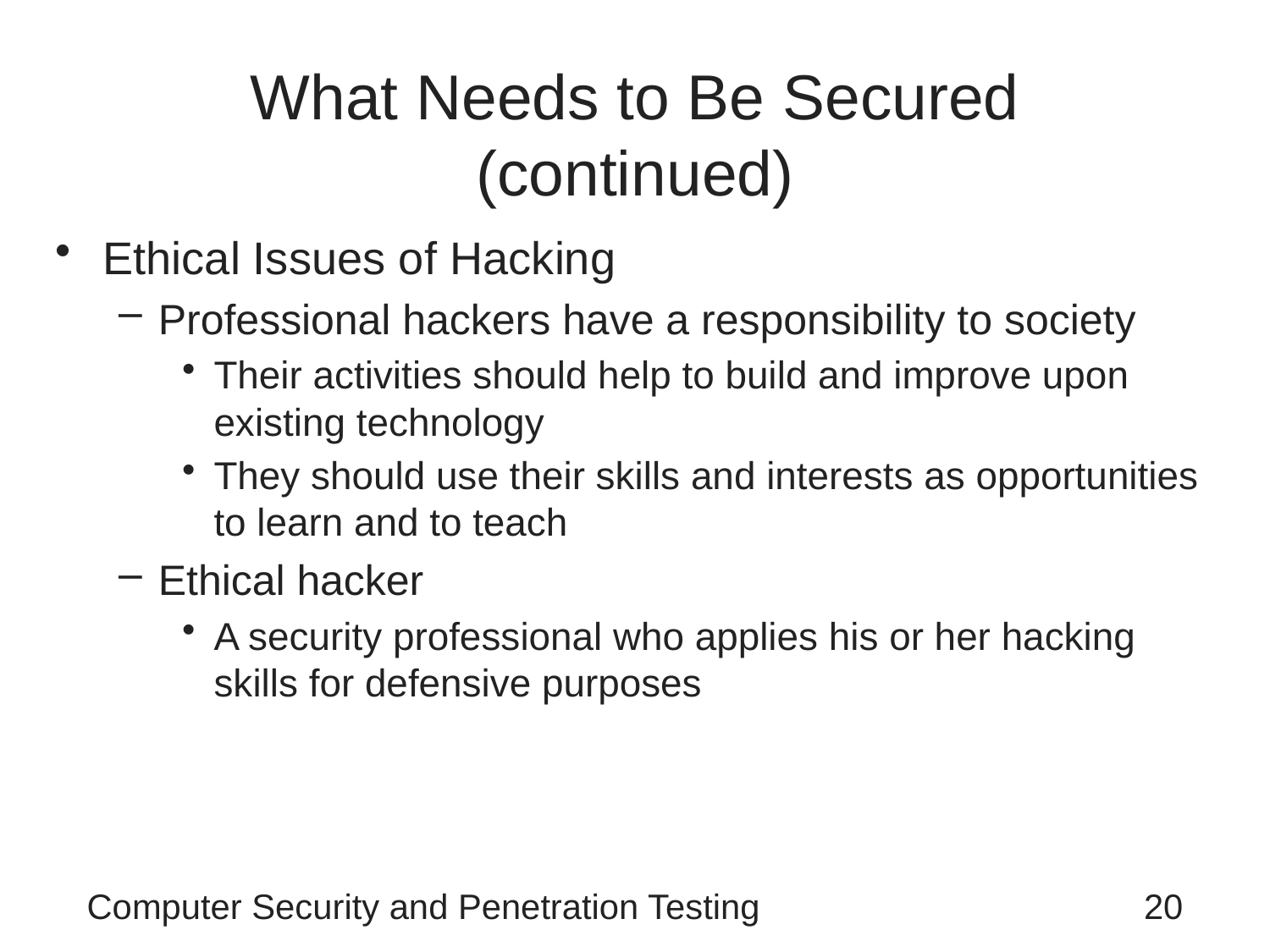

# What Needs to Be Secured (continued)
Ethical Issues of Hacking
Professional hackers have a responsibility to society
Their activities should help to build and improve upon existing technology
They should use their skills and interests as opportunities to learn and to teach
Ethical hacker
A security professional who applies his or her hacking skills for defensive purposes
Computer Security and Penetration Testing
20